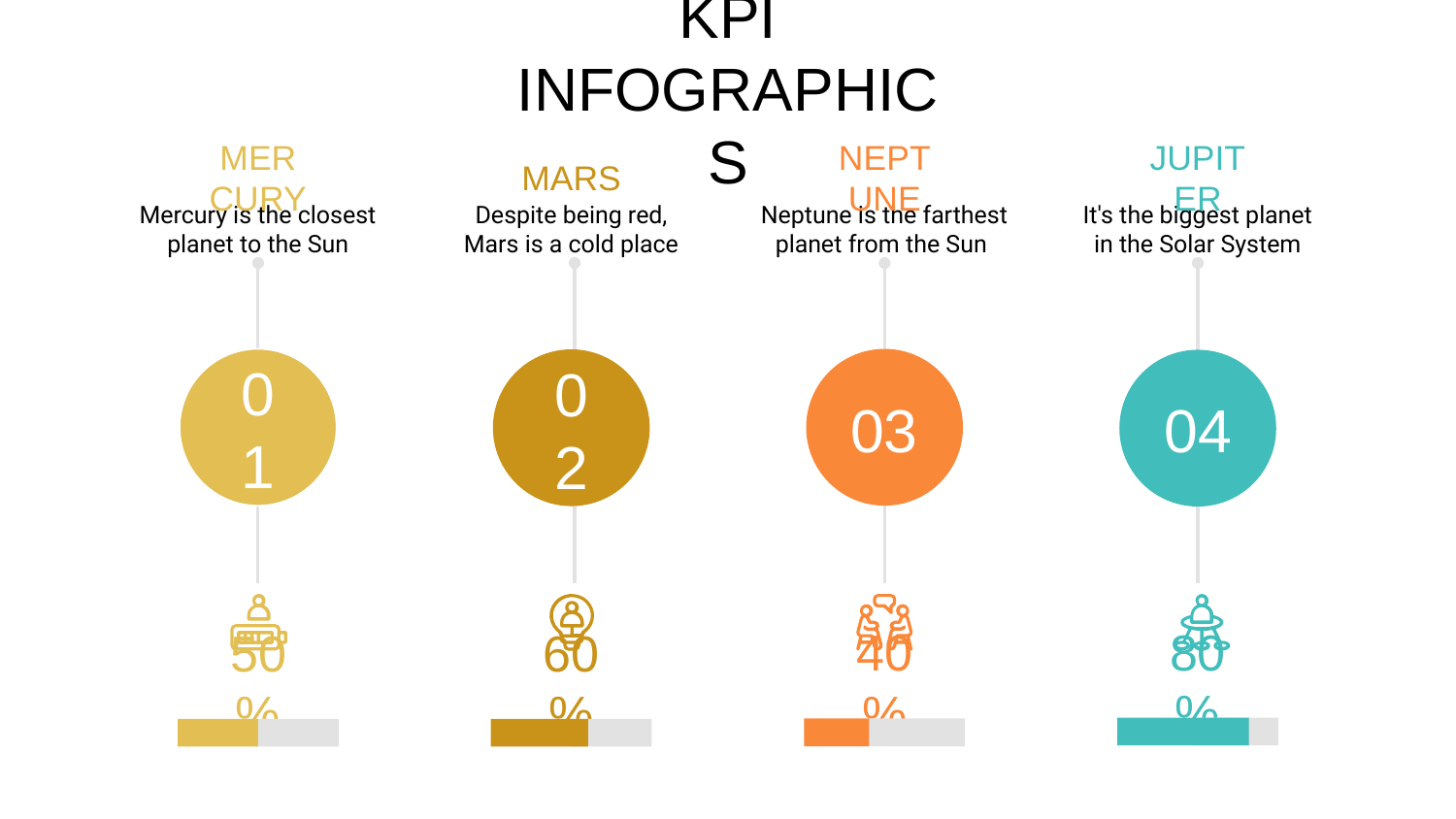

# KPI INFOGRAPHICS
MARS
Despite being red,
Mars is a cold place

02

60%

MERCURY
Mercury is the closest planet to the Sun

01

50%

NEPTUNE
Neptune is the farthest planet from the Sun

03

40%

JUPITER
It's the biggest planet in the Solar System

04

80%